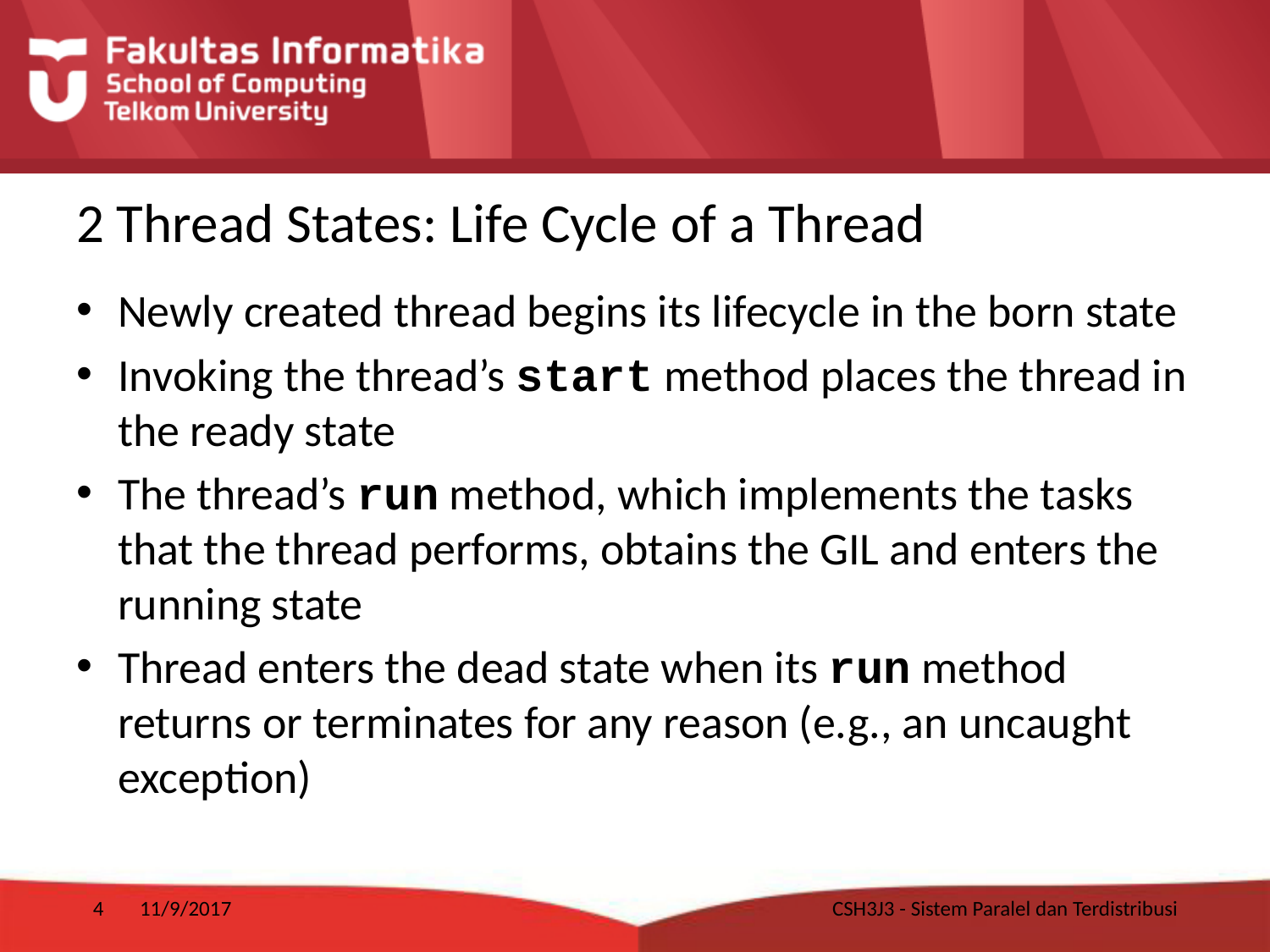

# 2 Thread States: Life Cycle of a Thread
Newly created thread begins its lifecycle in the born state
Invoking the thread’s start method places the thread in the ready state
The thread’s run method, which implements the tasks that the thread performs, obtains the GIL and enters the running state
Thread enters the dead state when its run method returns or terminates for any reason (e.g., an uncaught exception)
4
11/9/2017
CSH3J3 - Sistem Paralel dan Terdistribusi